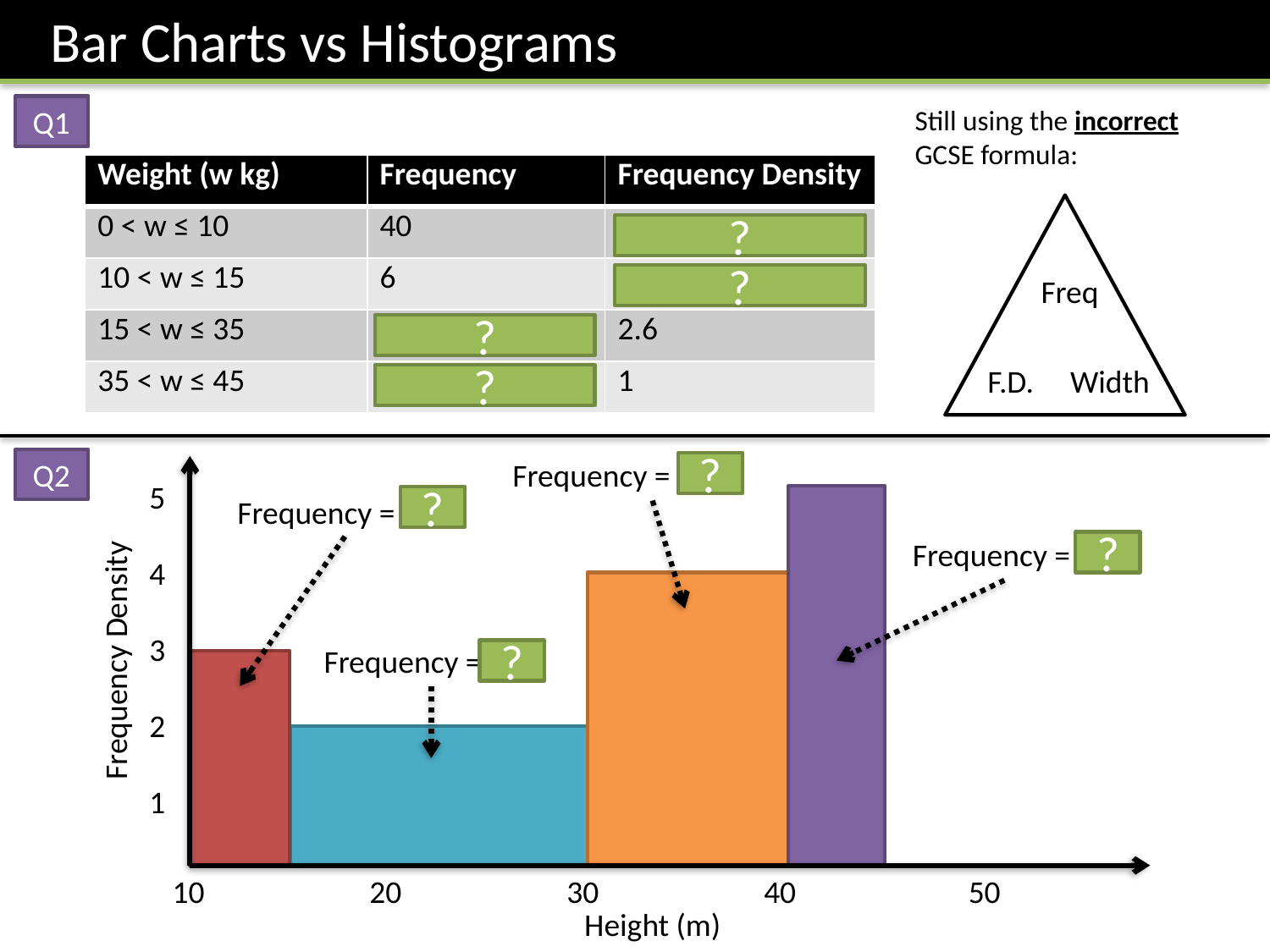

Bar Charts vs Histograms
Q1
Still using the incorrect GCSE formula:
| Weight (w kg) | Frequency | Frequency Density |
| --- | --- | --- |
| 0 < w ≤ 10 | 40 | 4 |
| 10 < w ≤ 15 | 6 | 1.2 |
| 15 < w ≤ 35 | 52 | 2.6 |
| 35 < w ≤ 45 | 10 | 1 |

?
?
Freq
?
F.D.
Width
?
Q2
Frequency = 40
?
5

4

3

2

1
Frequency = 15

?
Frequency = 25
?

Frequency Density
Frequency = 30
?

10                       20                       30                       40                        50
Height (m)